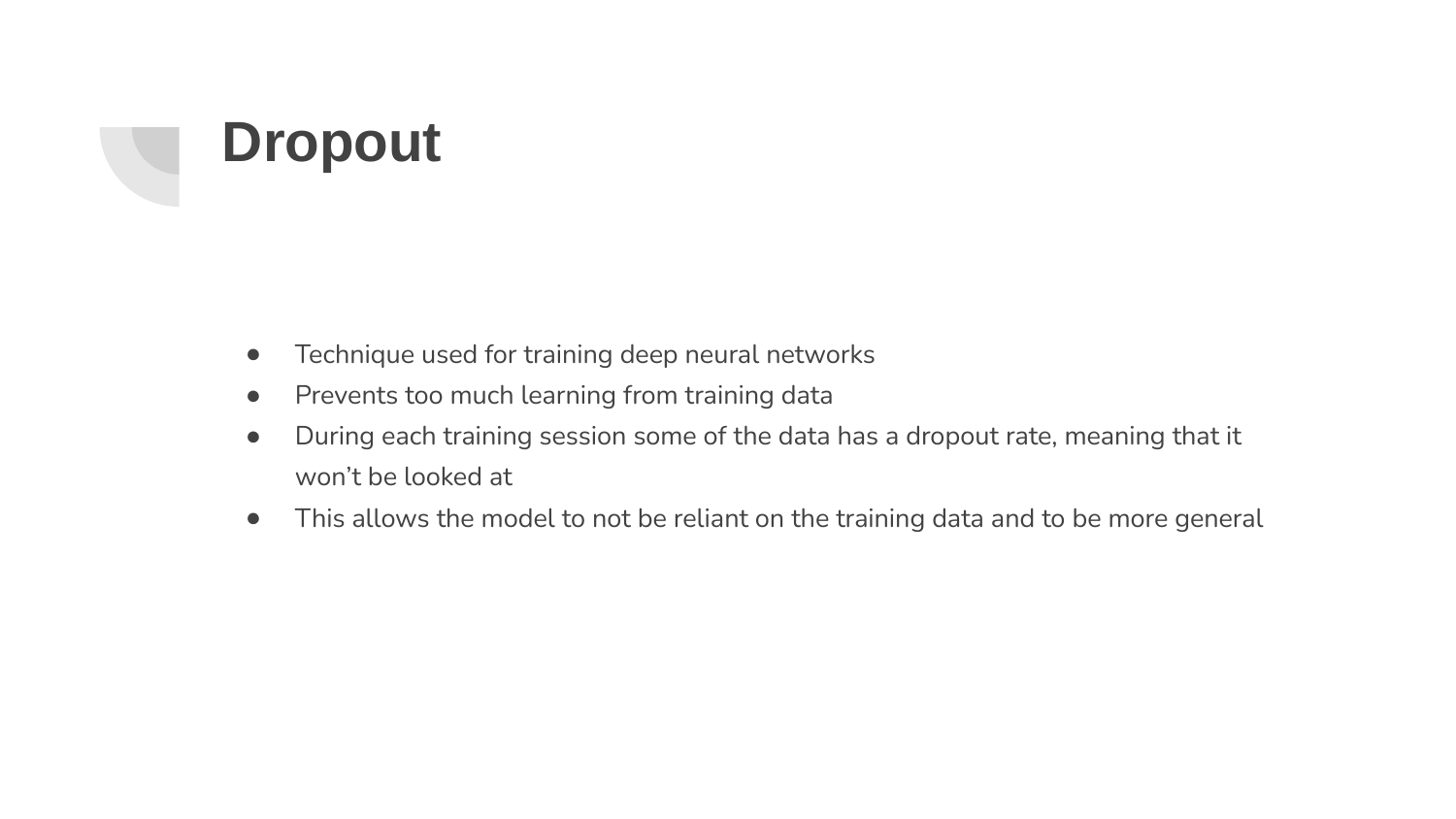

# Dropout
Technique used for training deep neural networks
Prevents too much learning from training data
During each training session some of the data has a dropout rate, meaning that it won’t be looked at
This allows the model to not be reliant on the training data and to be more general